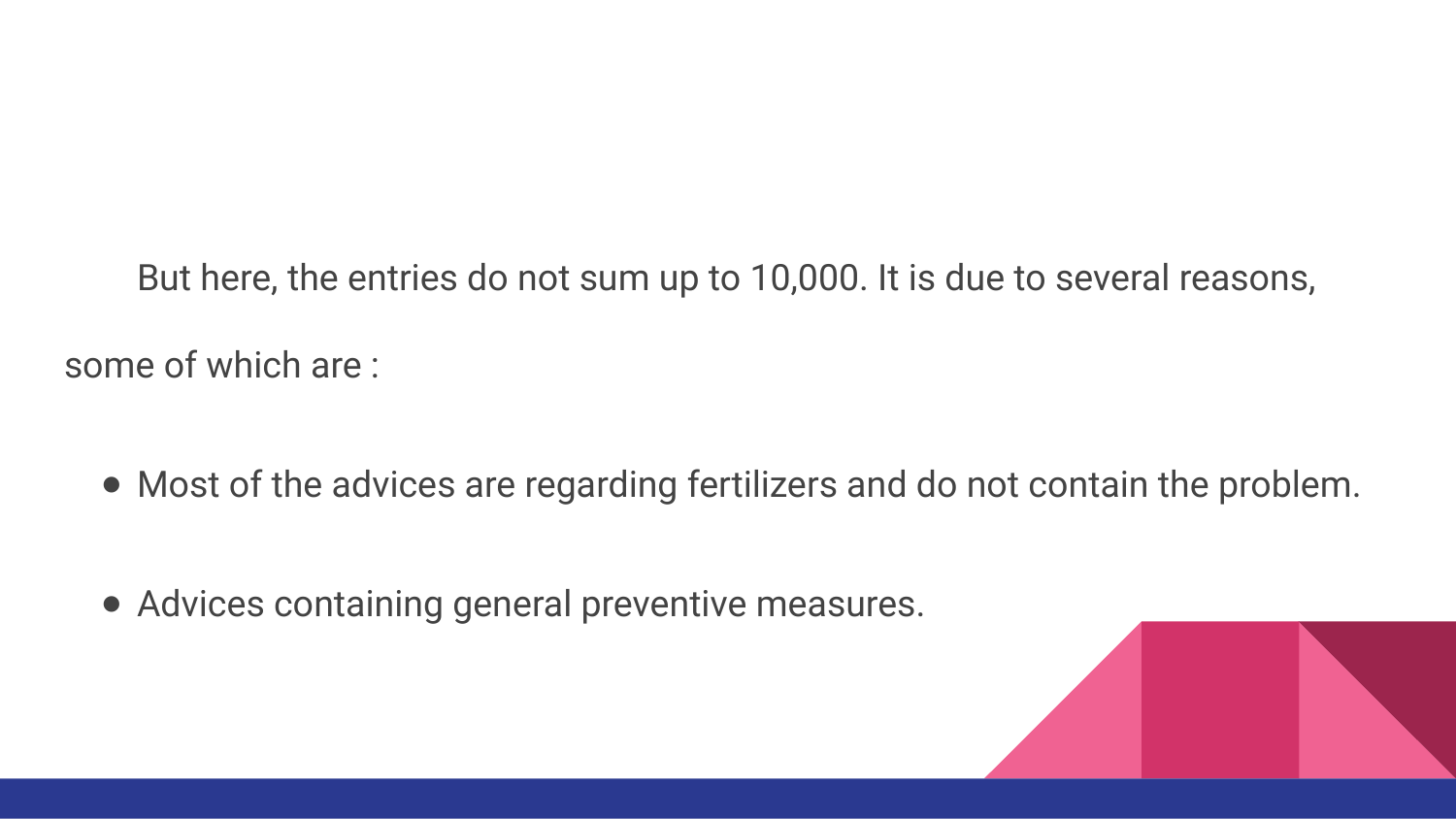

#
But here, the entries do not sum up to 10,000. It is due to several reasons, some of which are :
Most of the advices are regarding fertilizers and do not contain the problem.
Advices containing general preventive measures.